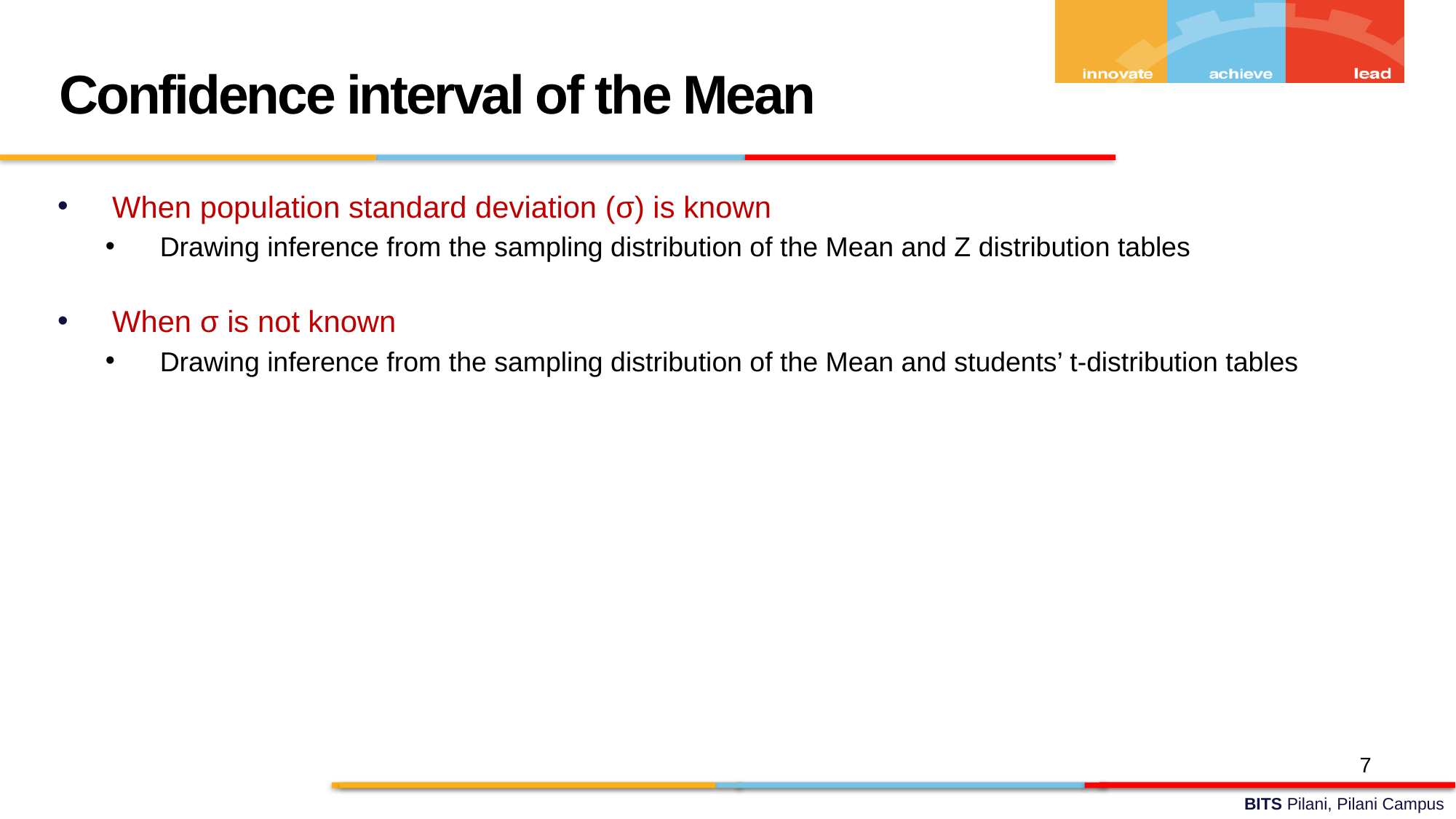

Confidence interval of the Mean
When population standard deviation (σ) is known
Drawing inference from the sampling distribution of the Mean and Z distribution tables

When σ is not known
Drawing inference from the sampling distribution of the Mean and students’ t-distribution tables

7